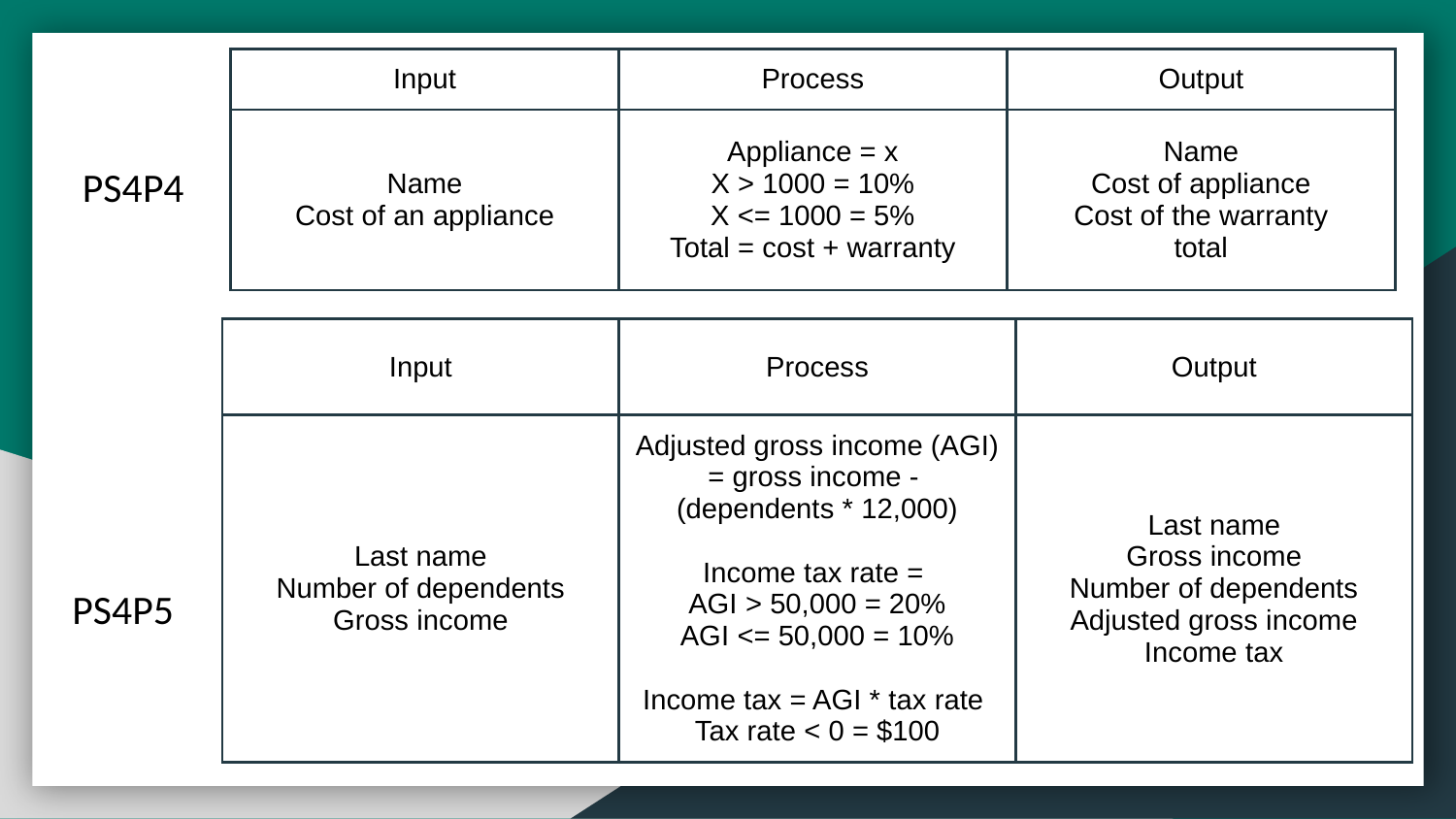

| Input | Process | Output |
| --- | --- | --- |
| Name Cost of an appliance | Appliance = x X > 1000 = 10% X <= 1000 = 5% Total = cost + warranty | Name Cost of appliance Cost of the warranty total |
PS4P4
| Input | Process | Output |
| --- | --- | --- |
| Last name Number of dependents Gross income | Adjusted gross income (AGI) = gross income - (dependents \* 12,000) Income tax rate = AGI > 50,000 = 20% AGI <= 50,000 = 10% Income tax = AGI \* tax rate Tax rate < 0 = $100 | Last name Gross income Number of dependents Adjusted gross income Income tax |
PS4P5